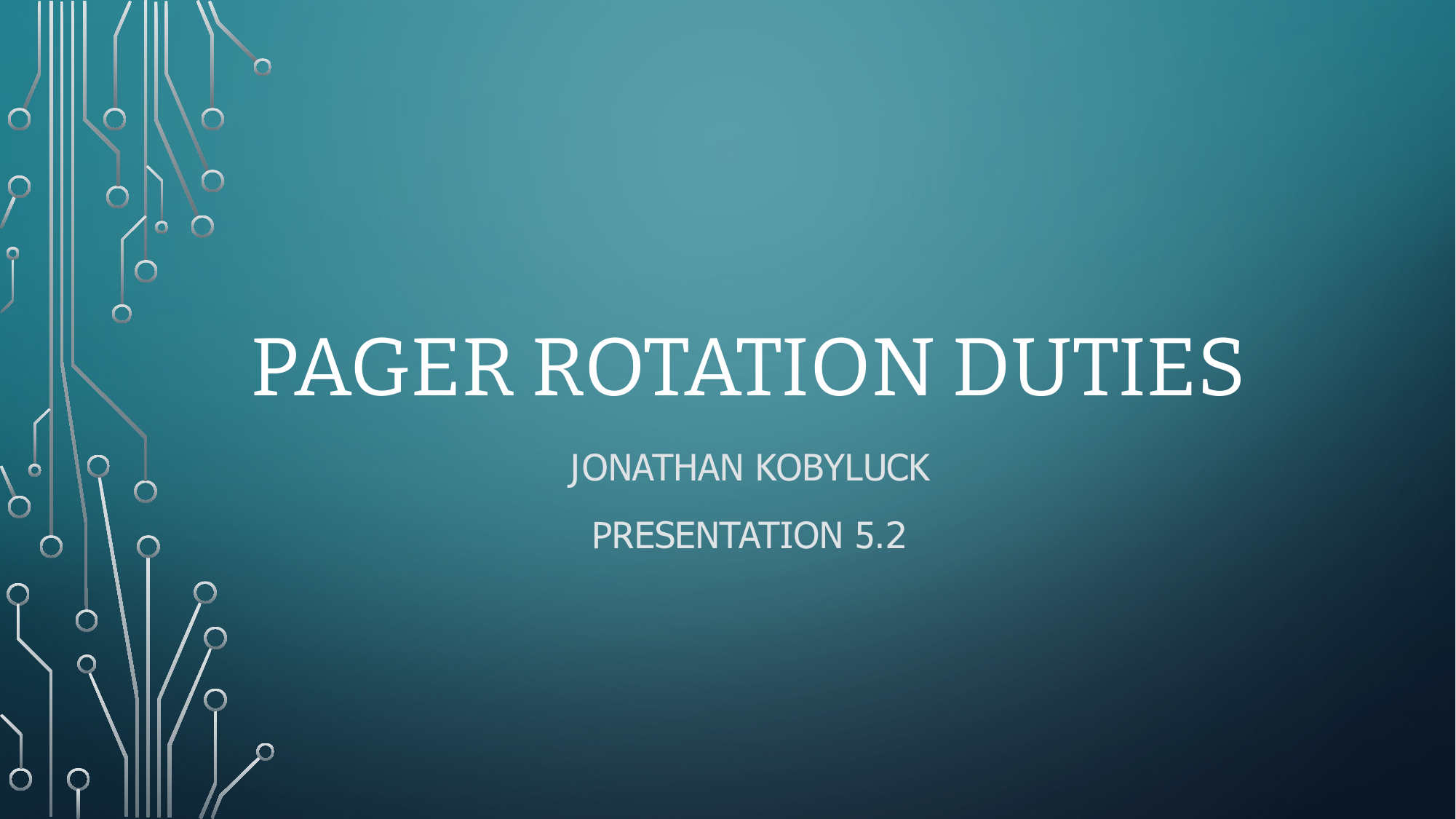

# Pager Rotation Duties
Jonathan Kobyluck
Presentation 5.2